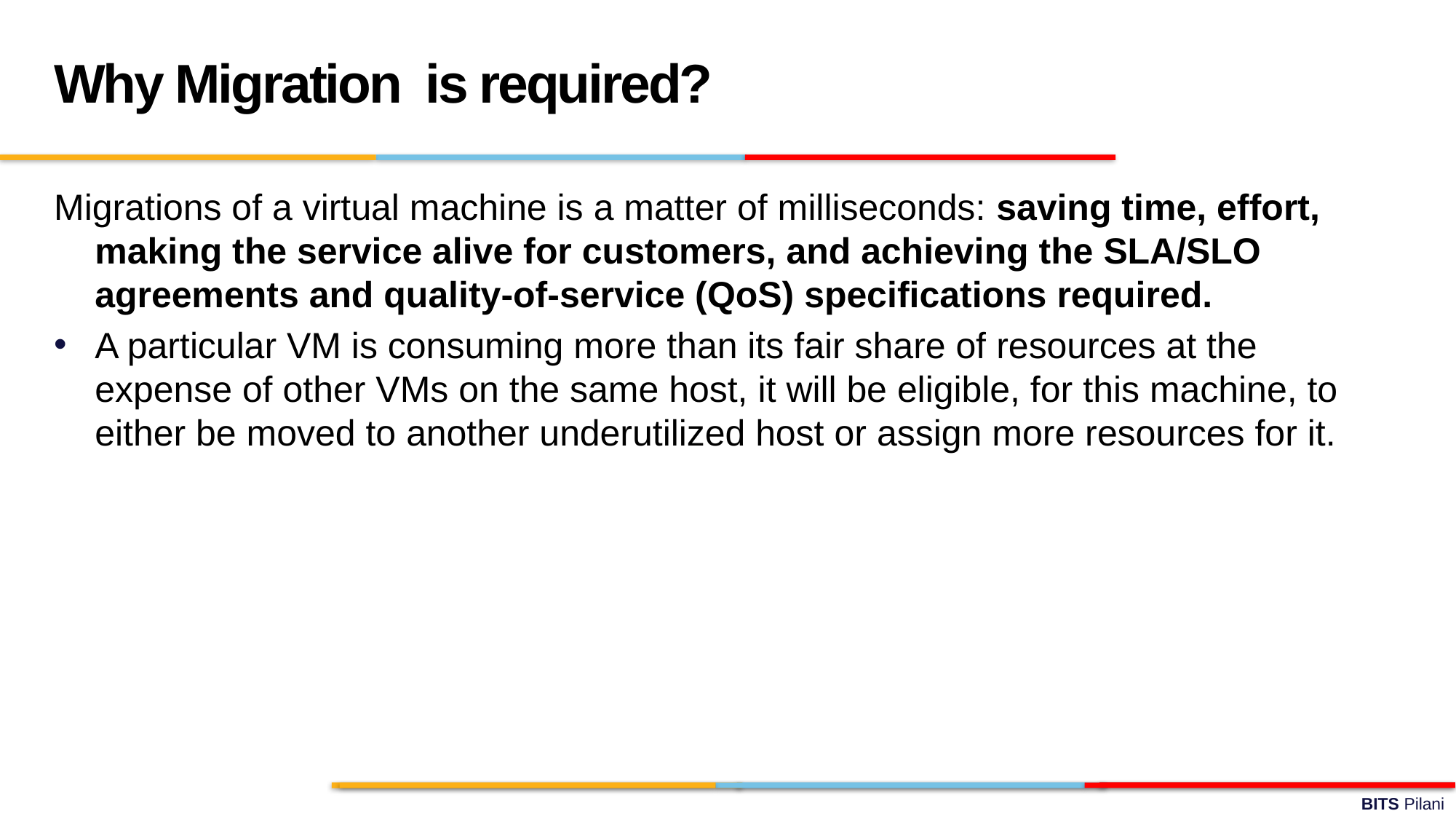

Why Migration  is required?
Migrations of a virtual machine is a matter of milliseconds: saving time, effort, making the service alive for customers, and achieving the SLA/SLO agreements and quality-of-service (QoS) specifications required.
A particular VM is consuming more than its fair share of resources at the expense of other VMs on the same host, it will be eligible, for this machine, to either be moved to another underutilized host or assign more resources for it.